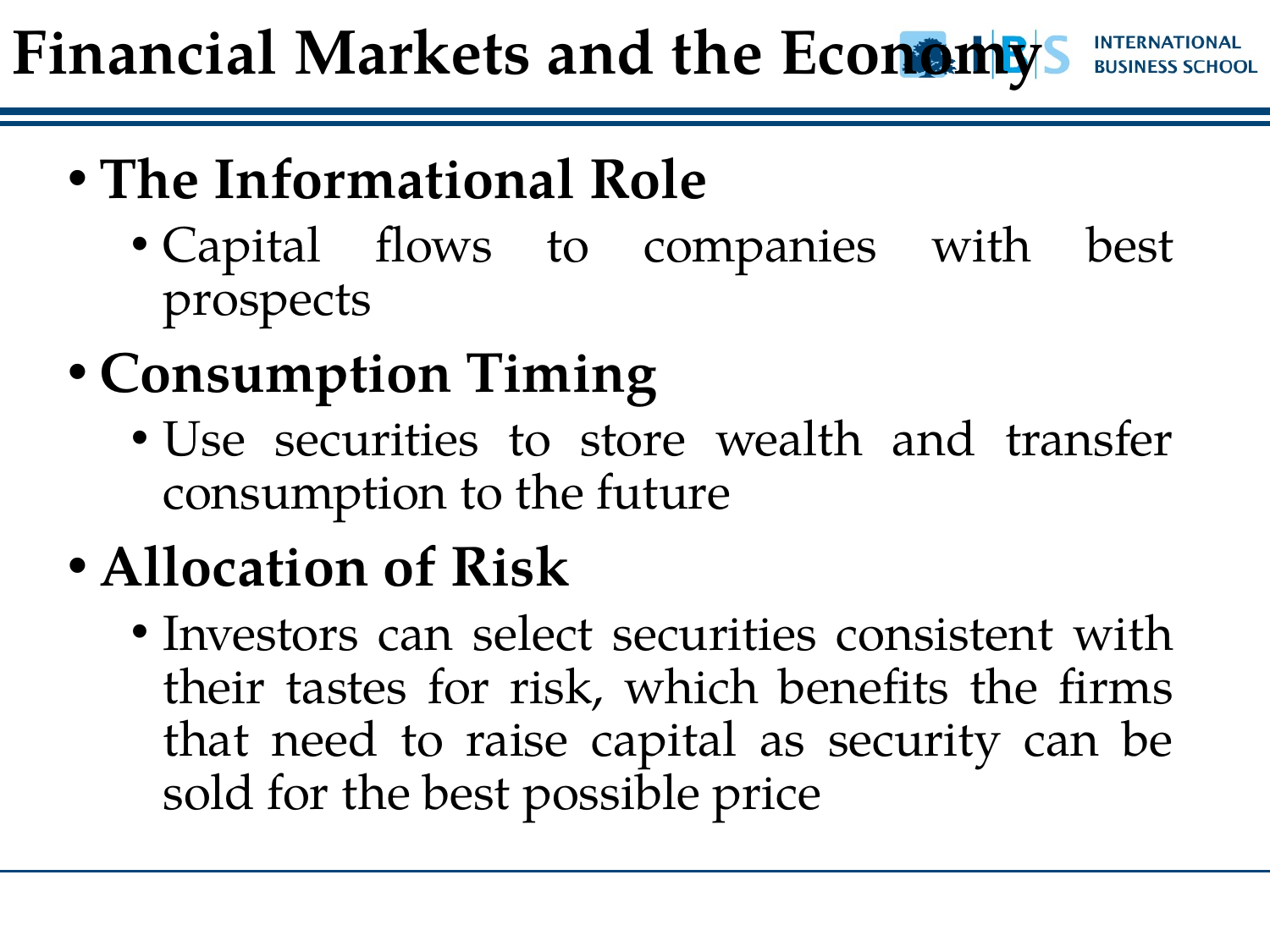

# Financial Markets and the Economy
The Informational Role
Capital flows to companies with best prospects
Consumption Timing
Use securities to store wealth and transfer consumption to the future
Allocation of Risk
Investors can select securities consistent with their tastes for risk, which benefits the firms that need to raise capital as security can be sold for the best possible price